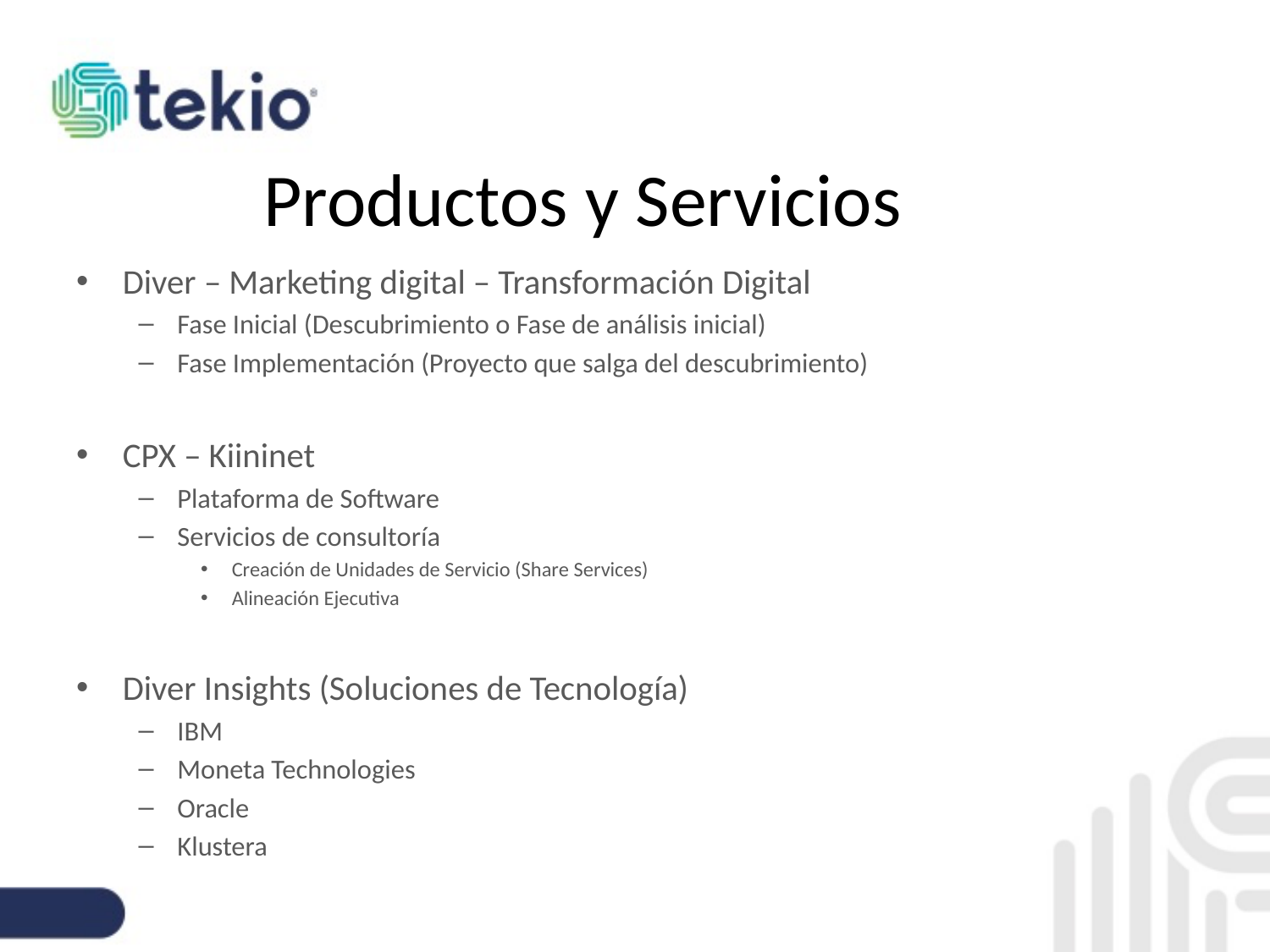

# Productos y Servicios
Diver – Marketing digital – Transformación Digital
Fase Inicial (Descubrimiento o Fase de análisis inicial)
Fase Implementación (Proyecto que salga del descubrimiento)

CPX – Kiininet
Plataforma de Software
Servicios de consultoría
Creación de Unidades de Servicio (Share Services)
Alineación Ejecutiva

Diver Insights (Soluciones de Tecnología)
IBM
Moneta Technologies
Oracle
Klustera